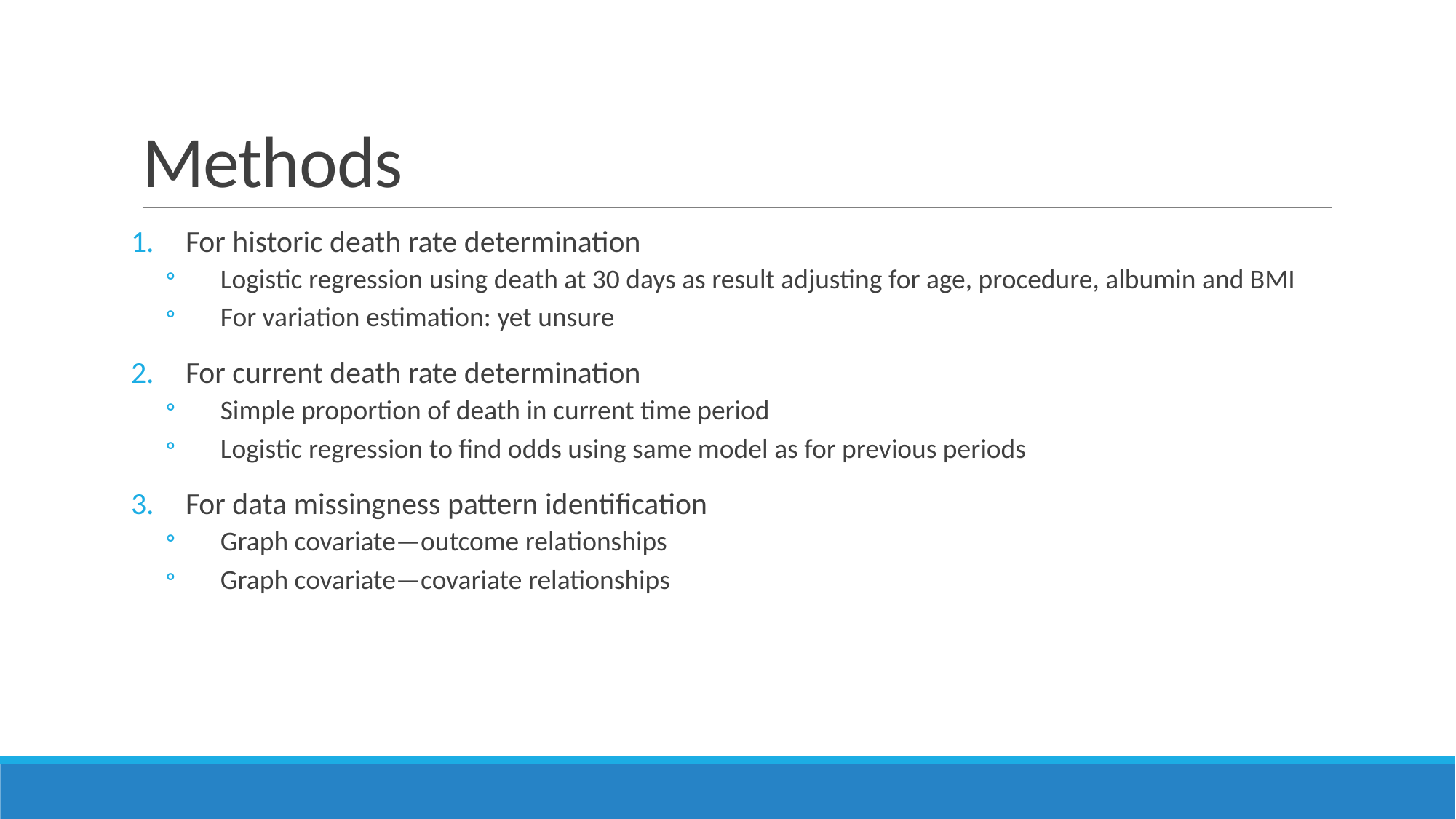

# Methods
For historic death rate determination
Logistic regression using death at 30 days as result adjusting for age, procedure, albumin and BMI
For variation estimation: yet unsure
For current death rate determination
Simple proportion of death in current time period
Logistic regression to find odds using same model as for previous periods
For data missingness pattern identification
Graph covariate—outcome relationships
Graph covariate—covariate relationships